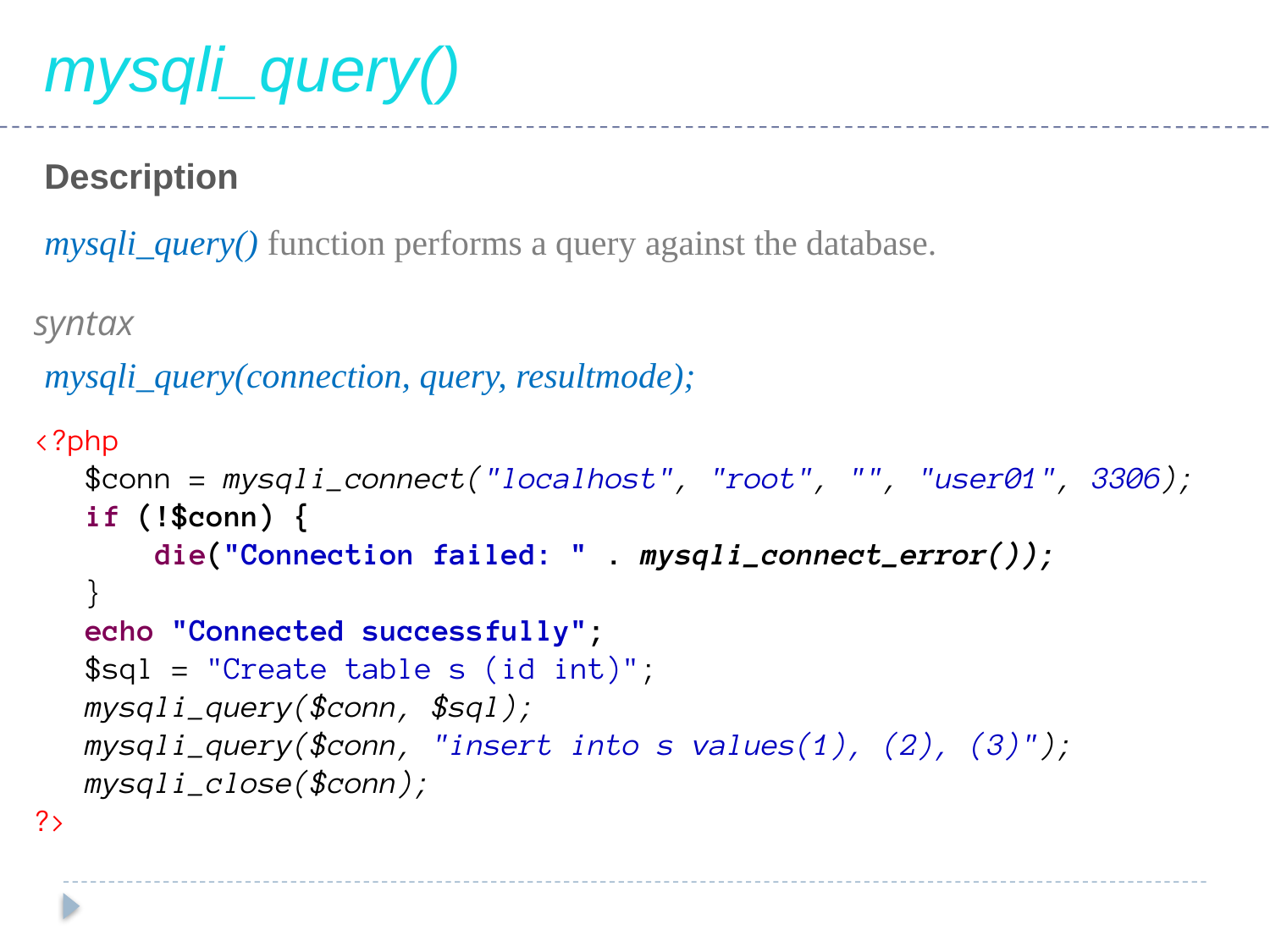

mysqli_query()
Description
mysqli_query() function performs a query against the database.
syntax
mysqli_query(connection, query, resultmode);
<?php
   $conn = mysqli_connect("localhost", "root", "", "user01", 3306);
   if (!$conn) {
       die("Connection failed: " . mysqli_connect_error());
   }
   echo "Connected successfully";
   $sql = "Create table s (id int)";
   mysqli_query($conn, $sql);
   mysqli_query($conn, "insert into s values(1), (2), (3)");
   mysqli_close($conn);
?>